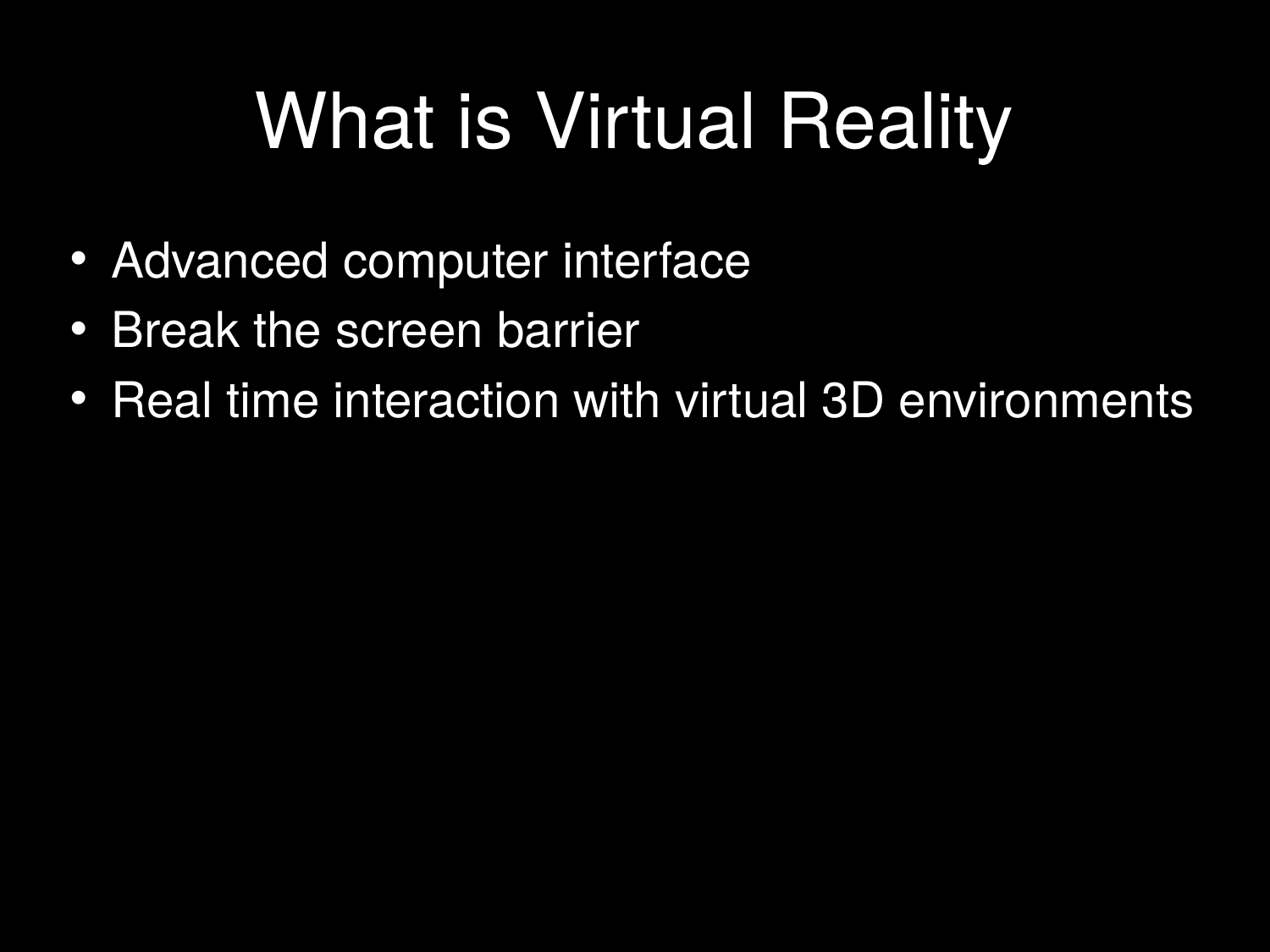

# What is Virtual Reality
Advanced computer interface
Break the screen barrier
Real time interaction with virtual 3D environments